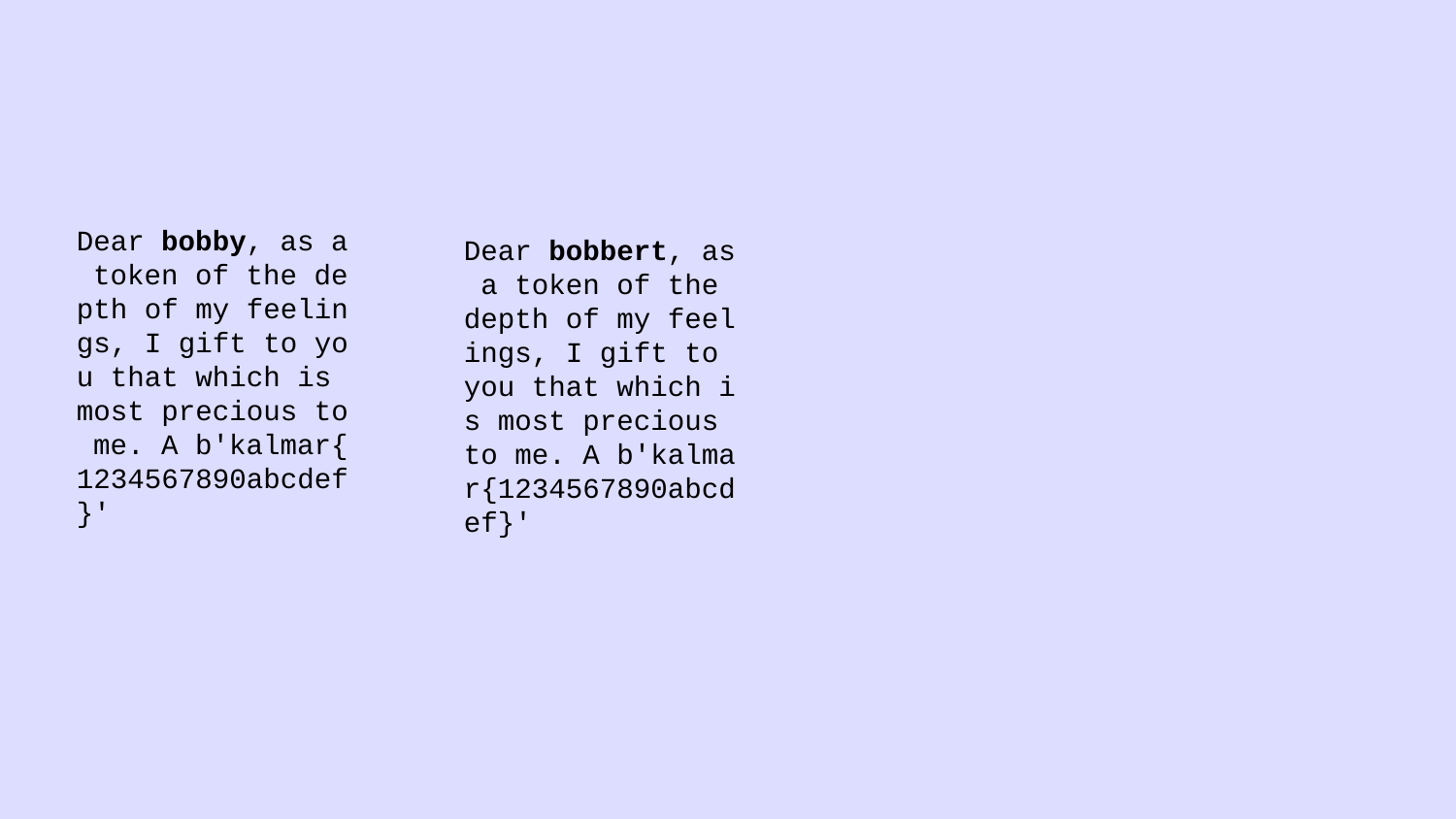

Dear bobby, as a
 token of the de
pth of my feelin
gs, I gift to yo
u that which is
most precious to
 me. A b'kalmar{
1234567890abcdef
}'
Dear bobbert, as
 a token of the
depth of my feel
ings, I gift to
you that which i
s most precious
to me. A b'kalma
r{1234567890abcd
ef}'